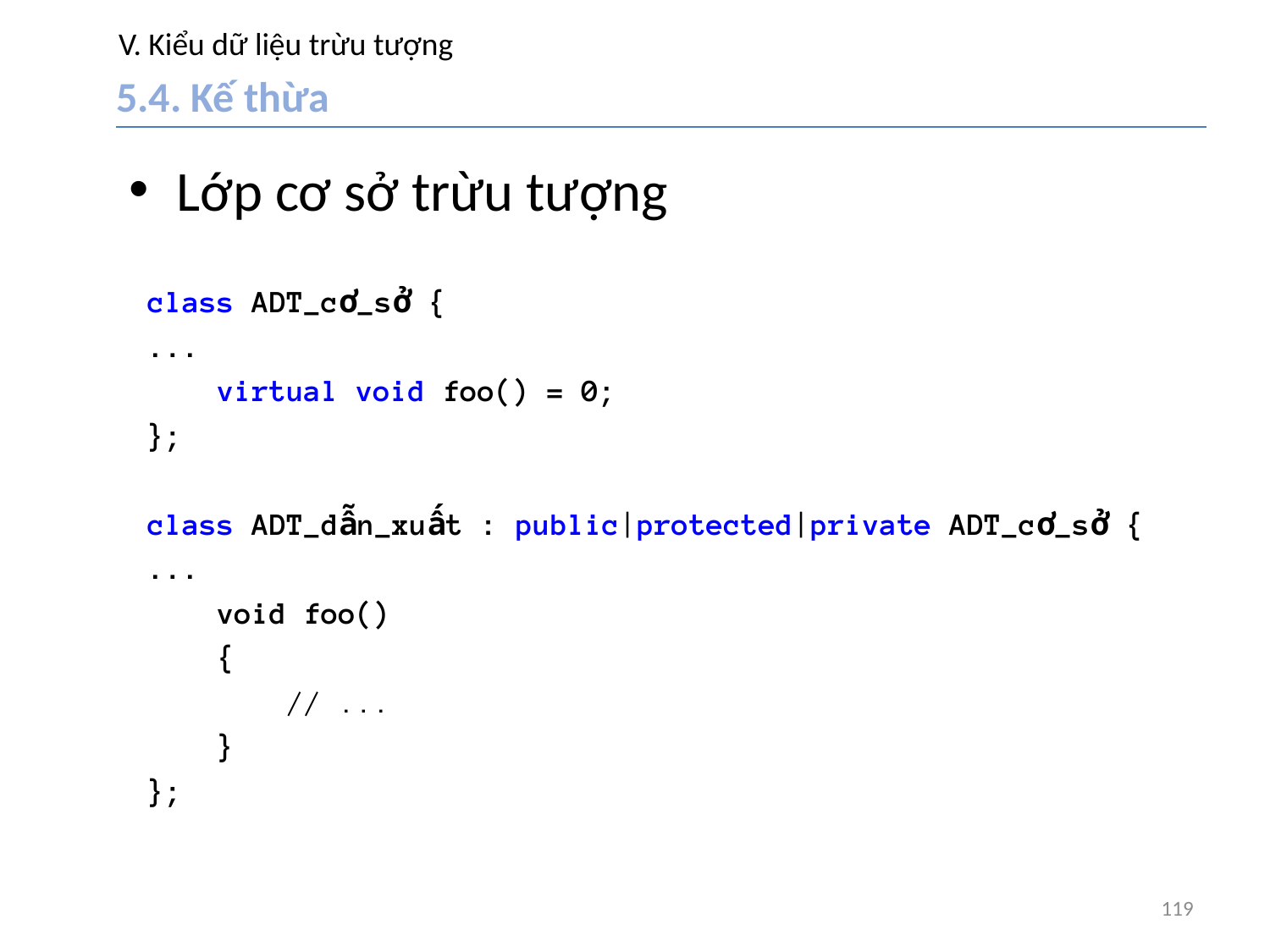

# V. Kiểu dữ liệu trừu tượng
5.4. Kế thừa
Lớp cơ sở trừu tượng
class ADT_cơ_sở {
...
    virtual void foo() = 0;
};

class ADT_dẫn_xuất : public|protected|private ADT_cơ_sở {
...
    void foo()
    {
        // ...
    }
};
119